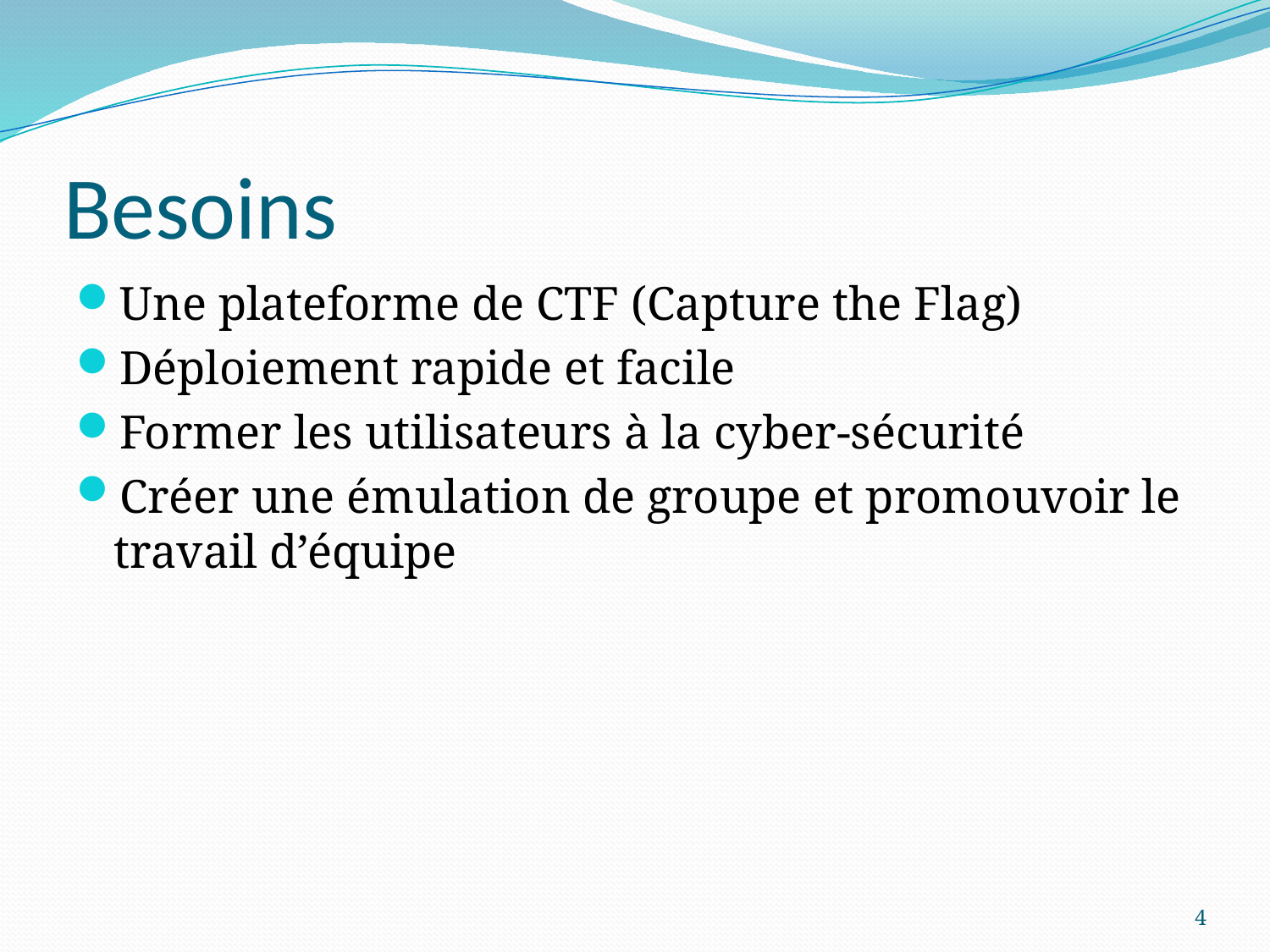

# Besoins
Une plateforme de CTF (Capture the Flag)
Déploiement rapide et facile
Former les utilisateurs à la cyber-sécurité
Créer une émulation de groupe et promouvoir le travail d’équipe

4